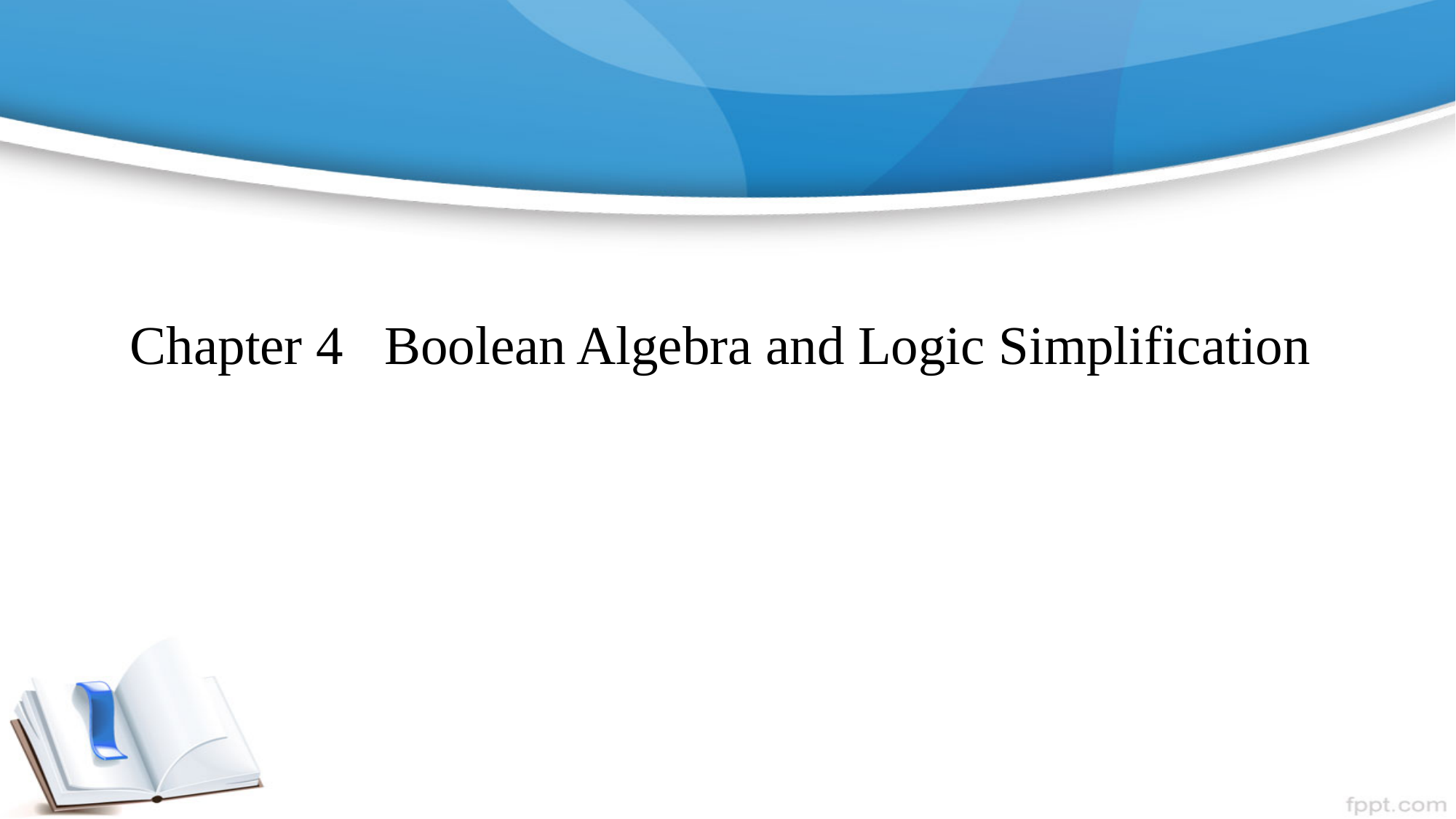

# Chapter 4   Boolean Algebra and Logic Simplification